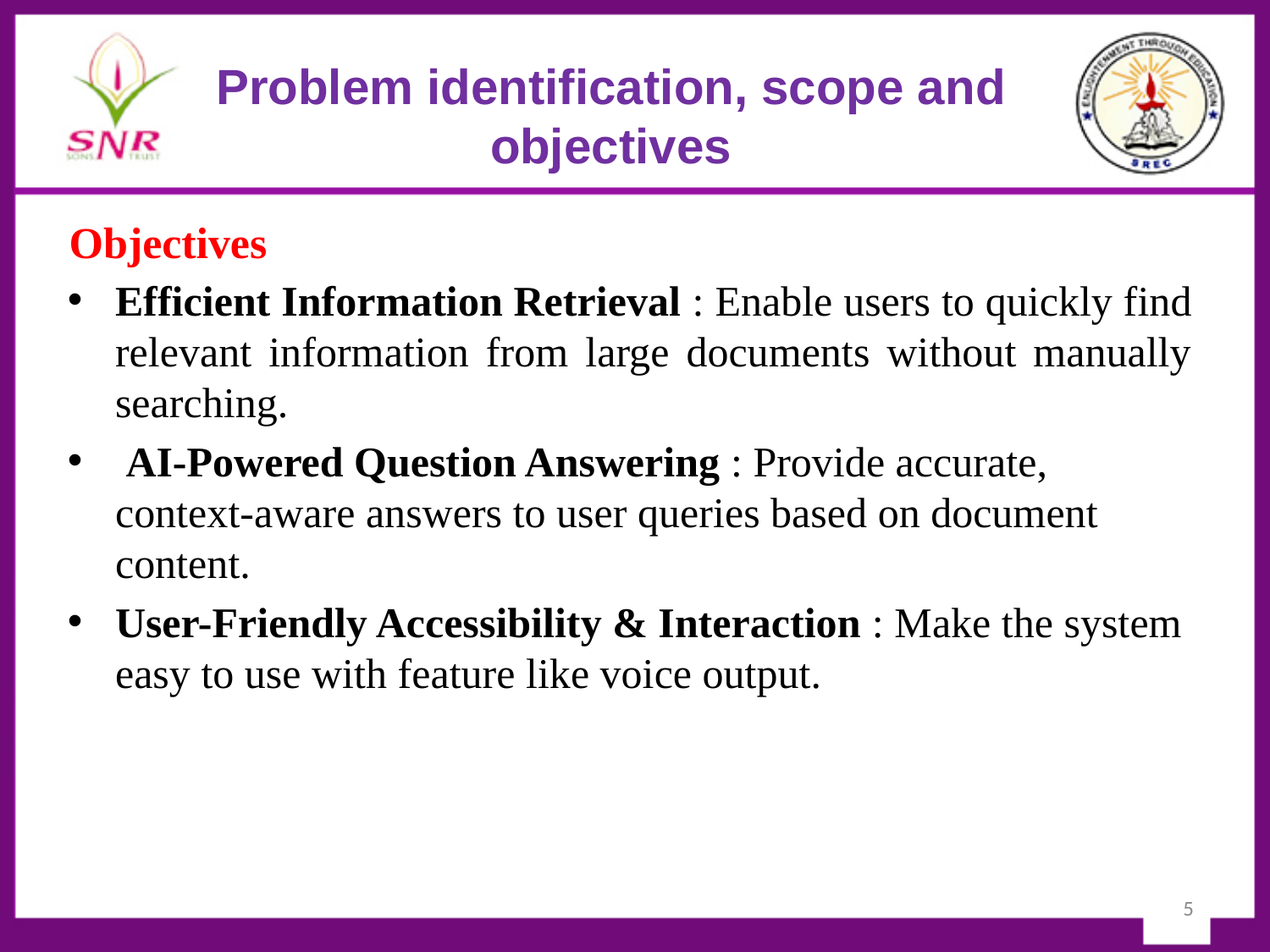

# Problem identification, scope and objectives

Efficient Information Retrieval : Enable users to quickly find relevant information from large documents without manually searching.
 AI-Powered Question Answering : Provide accurate, context-aware answers to user queries based on document content.
User-Friendly Accessibility & Interaction : Make the system easy to use with feature like voice output.
Objectives
5